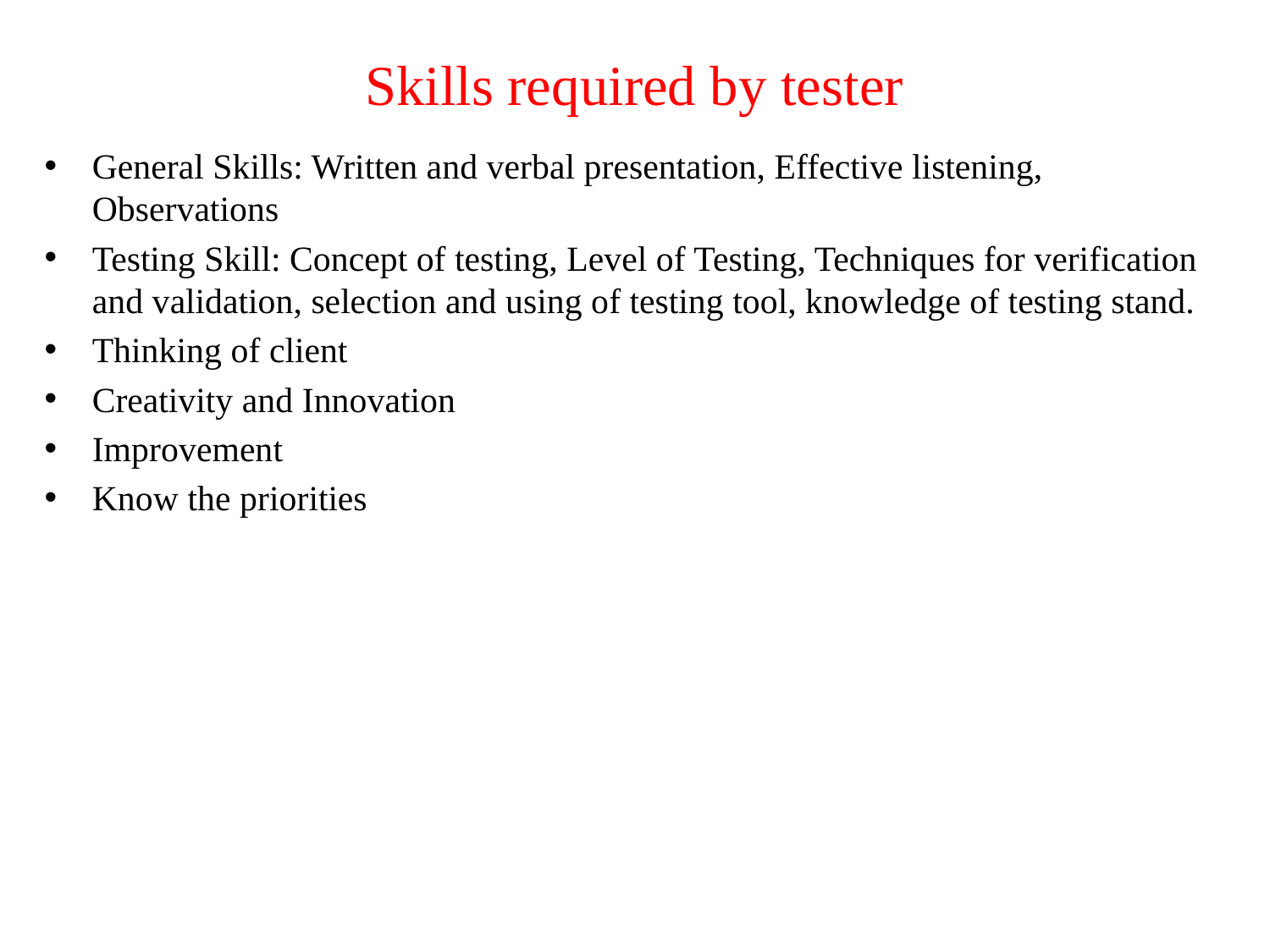

# Skills required by tester
General Skills: Written and verbal presentation, Effective listening, Observations
Testing Skill: Concept of testing, Level of Testing, Techniques for verification and validation, selection and using of testing tool, knowledge of testing stand.
Thinking of client
Creativity and Innovation
Improvement
Know the priorities